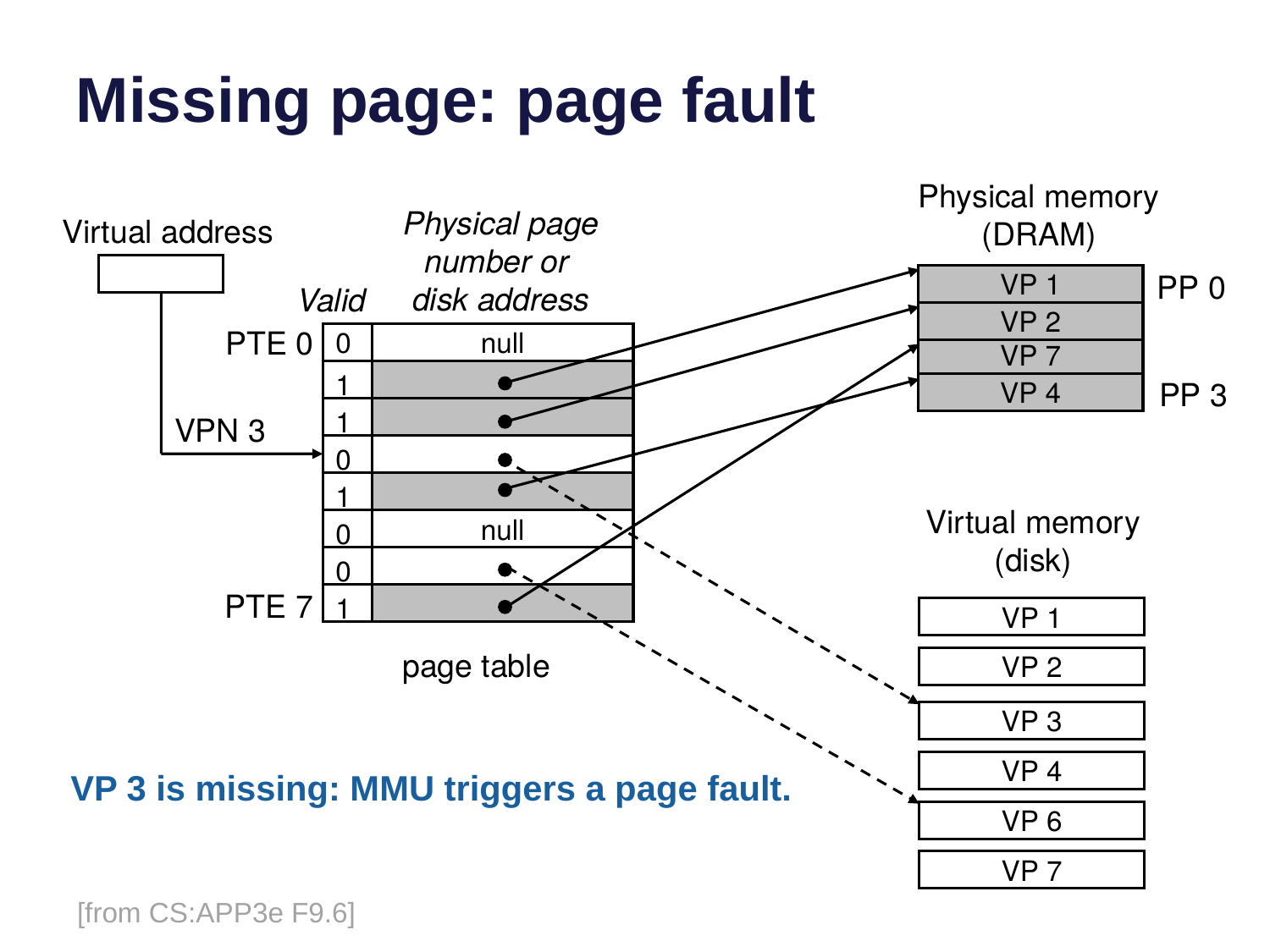

# Missing page: page fault
Physical memory
(DRAM)
Physical page
number or
disk address
Virtual address

PP 0
VP 1

Valid

VP 2

PTE 0
0

null
VP 7

1

PP 3
VP 4

1

0

1

Virtual memory
(disk)

0
null

0

PTE 7

1

VP 1

VP 2
VP 3
VP 4
VP 6
VP 7
VPN 3
page table
VP 3 is missing: MMU triggers a page fault.
[from CS:APP3e F9.6]